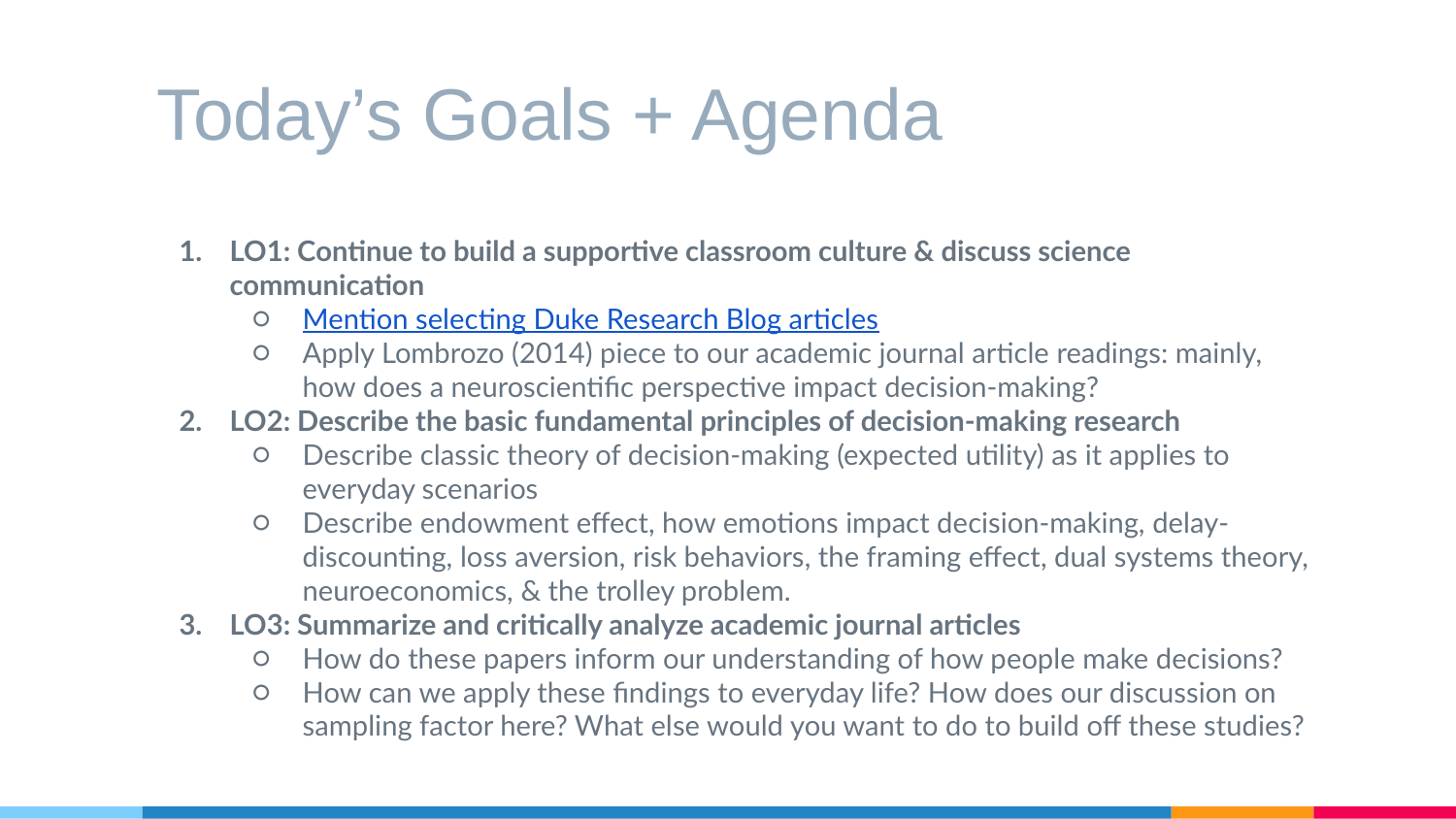

# Today’s Goals + Agenda
LO1: Continue to build a supportive classroom culture & discuss science communication
Mention selecting Duke Research Blog articles
Apply Lombrozo (2014) piece to our academic journal article readings: mainly, how does a neuroscientific perspective impact decision-making?
LO2: Describe the basic fundamental principles of decision-making research
Describe classic theory of decision-making (expected utility) as it applies to everyday scenarios
Describe endowment effect, how emotions impact decision-making, delay-discounting, loss aversion, risk behaviors, the framing effect, dual systems theory, neuroeconomics, & the trolley problem.
LO3: Summarize and critically analyze academic journal articles
How do these papers inform our understanding of how people make decisions?
How can we apply these findings to everyday life? How does our discussion on sampling factor here? What else would you want to do to build off these studies?